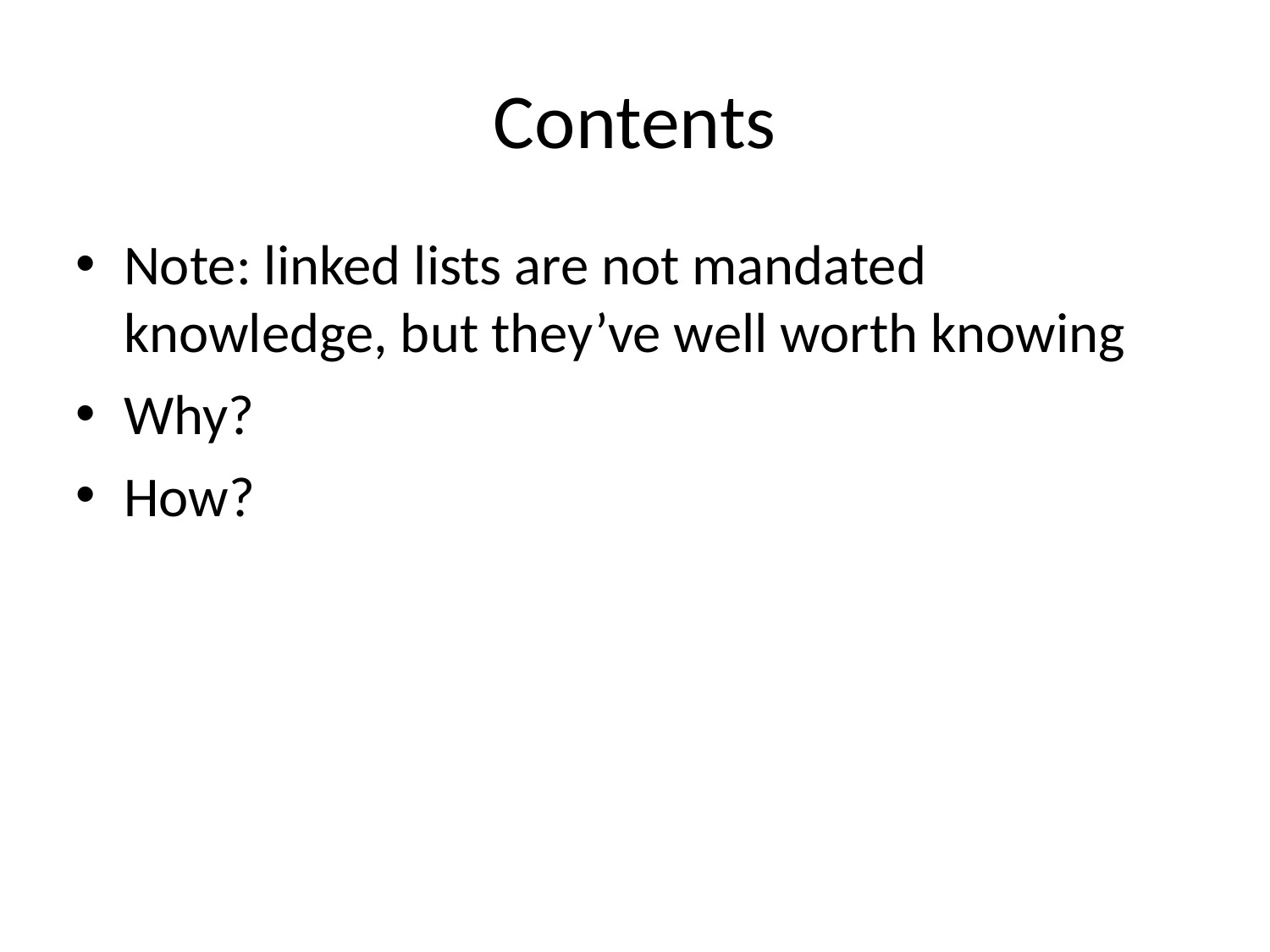

# Contents
Note: linked lists are not mandated knowledge, but they’ve well worth knowing
Why?
How?